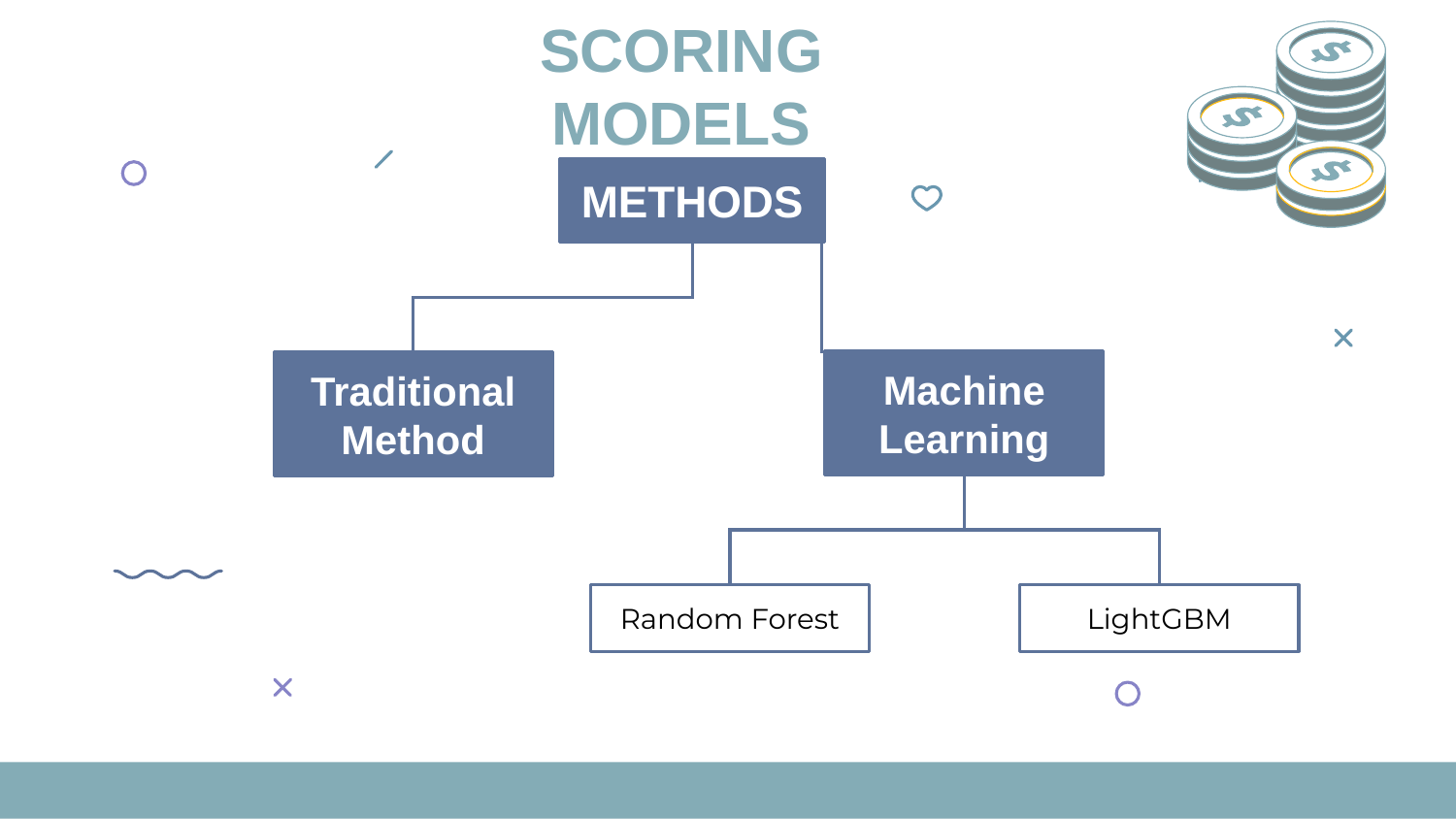

SCORING MODELS
METHODS
Machine Learning
Traditional Method
Random Forest
LightGBM